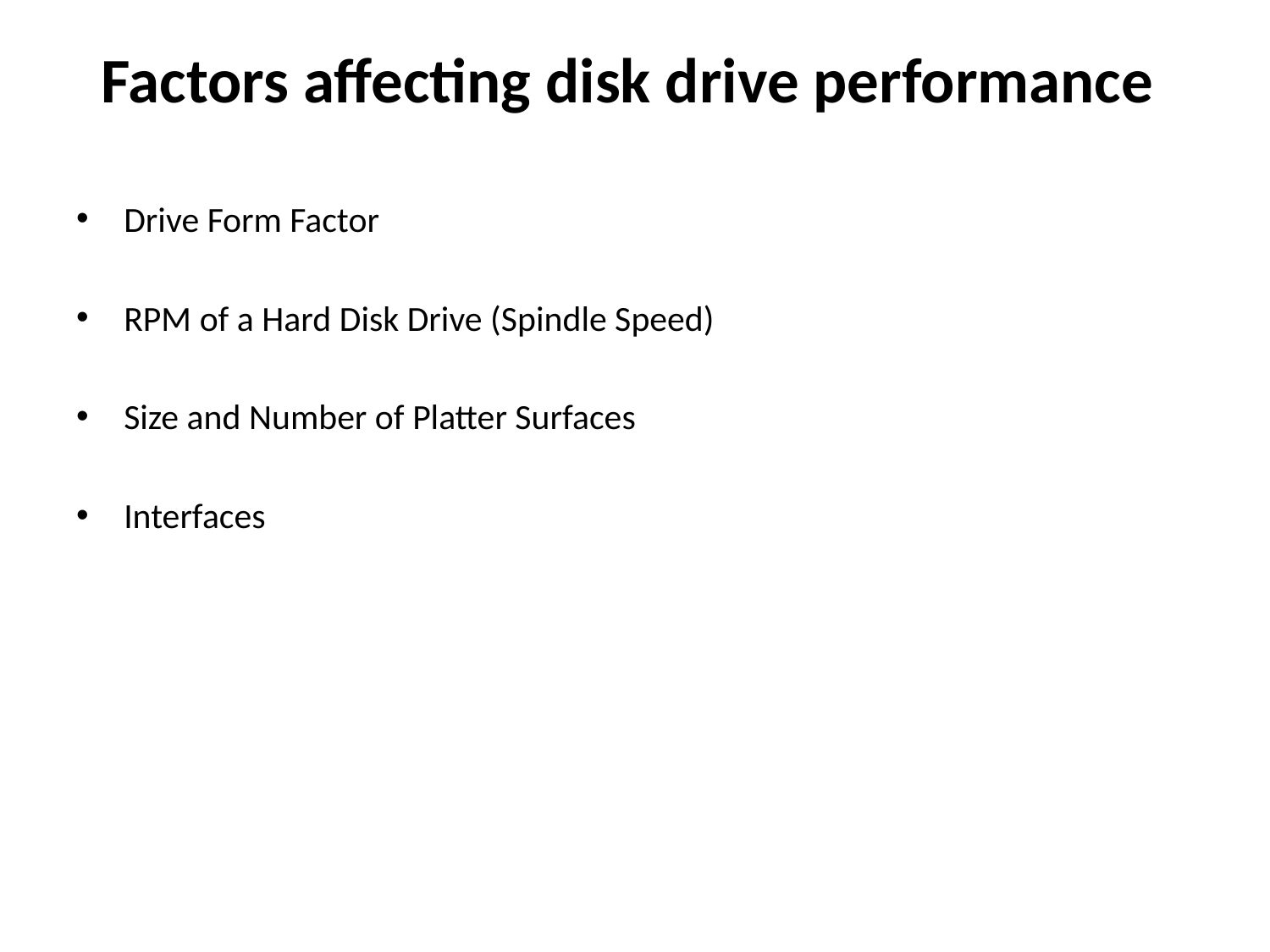

# Factors affecting disk drive performance
Drive Form Factor

RPM of a Hard Disk Drive (Spindle Speed)

Size and Number of Platter Surfaces

Interfaces